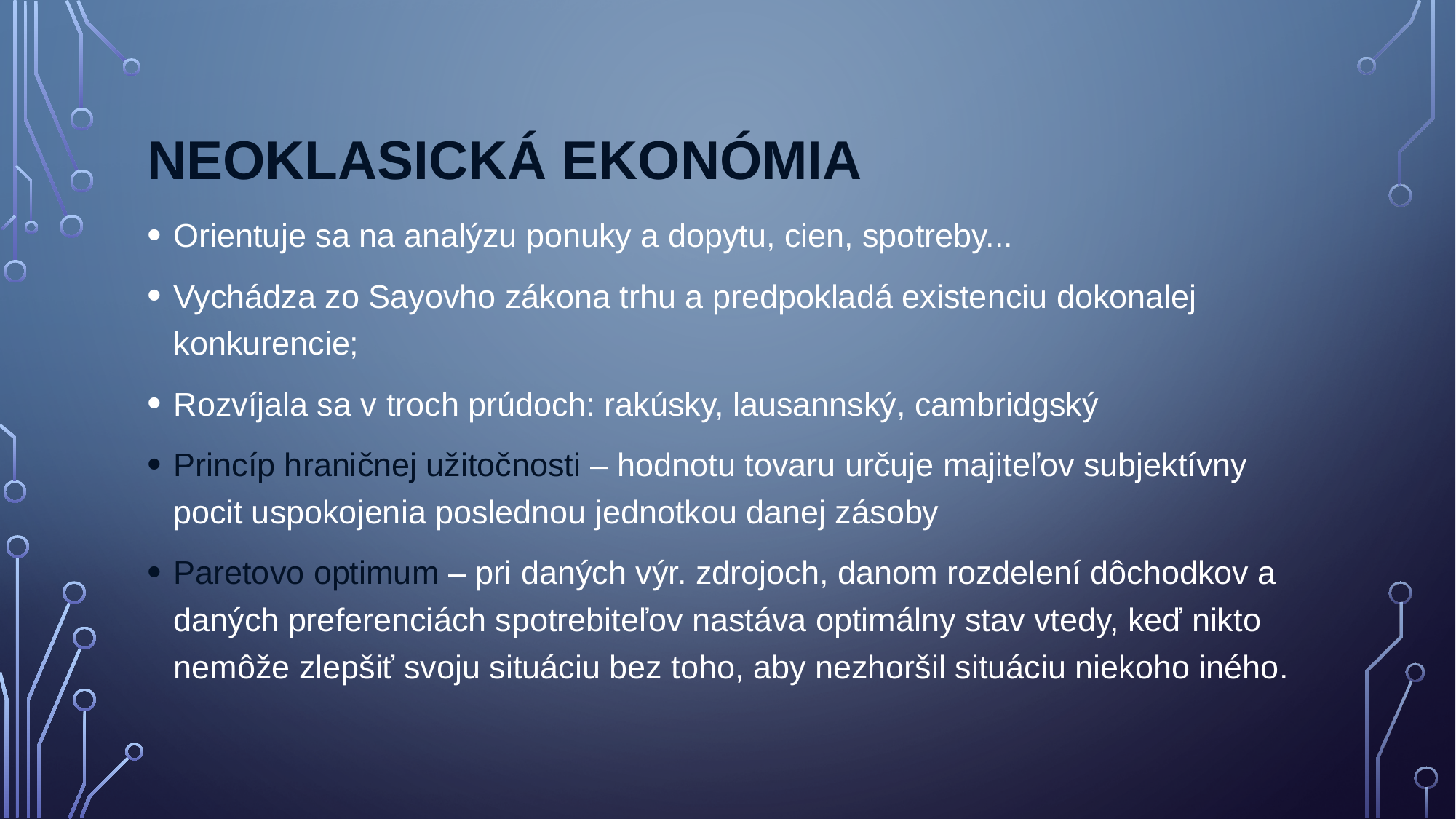

# Neoklasická ekonómia
Orientuje sa na analýzu ponuky a dopytu, cien, spotreby...
Vychádza zo Sayovho zákona trhu a predpokladá existenciu dokonalej konkurencie;
Rozvíjala sa v troch prúdoch: rakúsky, lausannský, cambridgský
Princíp hraničnej užitočnosti – hodnotu tovaru určuje majiteľov subjektívny pocit uspokojenia poslednou jednotkou danej zásoby
Paretovo optimum – pri daných výr. zdrojoch, danom rozdelení dôchodkov a daných preferenciách spotrebiteľov nastáva optimálny stav vtedy, keď nikto nemôže zlepšiť svoju situáciu bez toho, aby nezhoršil situáciu niekoho iného.